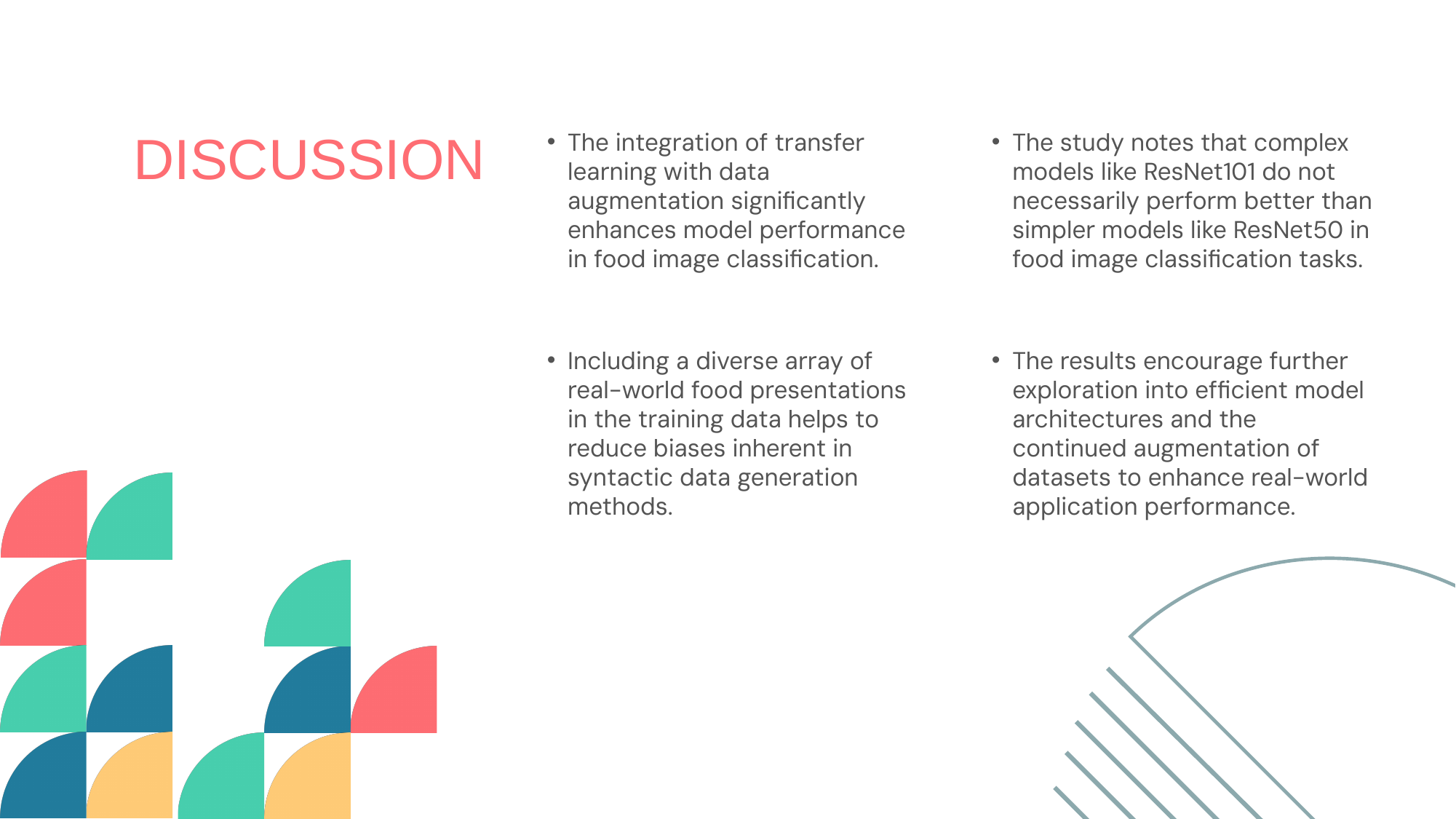

The integration of transfer learning with data augmentation significantly enhances model performance in food image classification.
The study notes that complex models like ResNet101 do not necessarily perform better than simpler models like ResNet50 in food image classification tasks.
DISCUSSION
Including a diverse array of real-world food presentations in the training data helps to reduce biases inherent in syntactic data generation methods.
The results encourage further exploration into efficient model architectures and the continued augmentation of datasets to enhance real-world application performance.